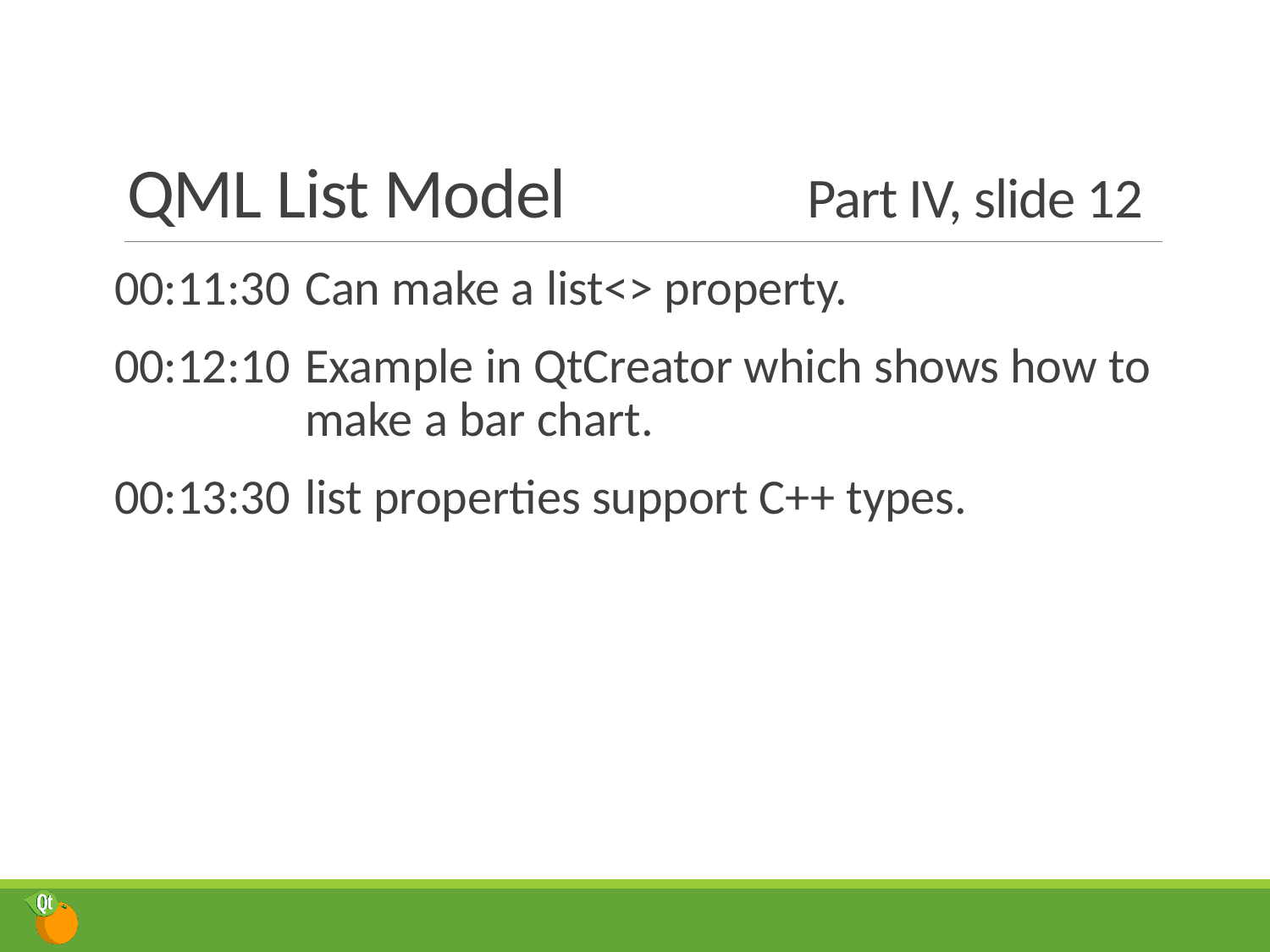

# QML List Model	Part IV, slide 12
00:11:30	Can make a list<> property.
00:12:10	Example in QtCreator which shows how to make a bar chart.
00:13:30	list properties support C++ types.